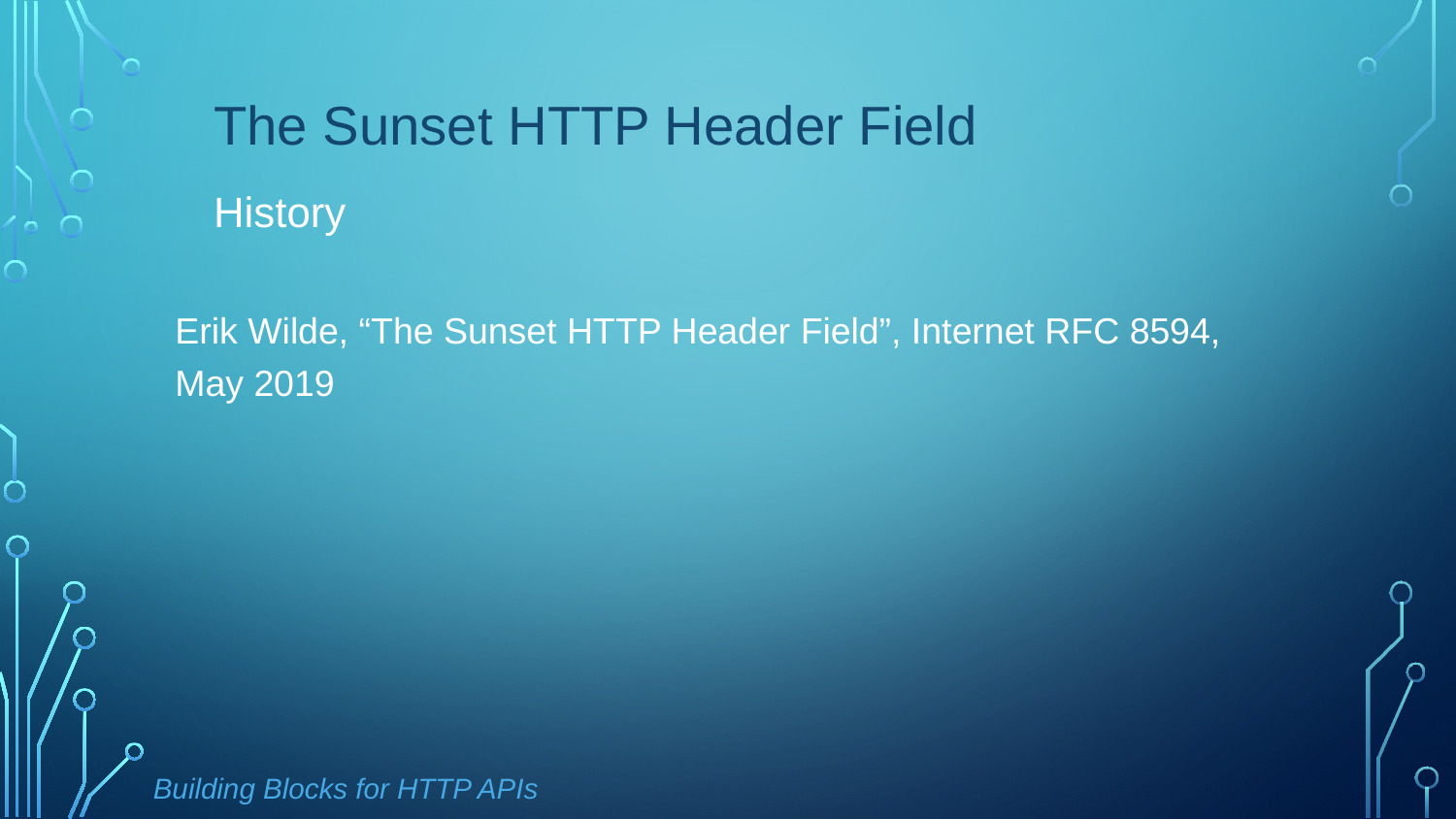

The Sunset HTTP Header Field
History
Erik Wilde, “The Sunset HTTP Header Field”, Internet RFC 8594, May 2019
Building Blocks for HTTP APIs